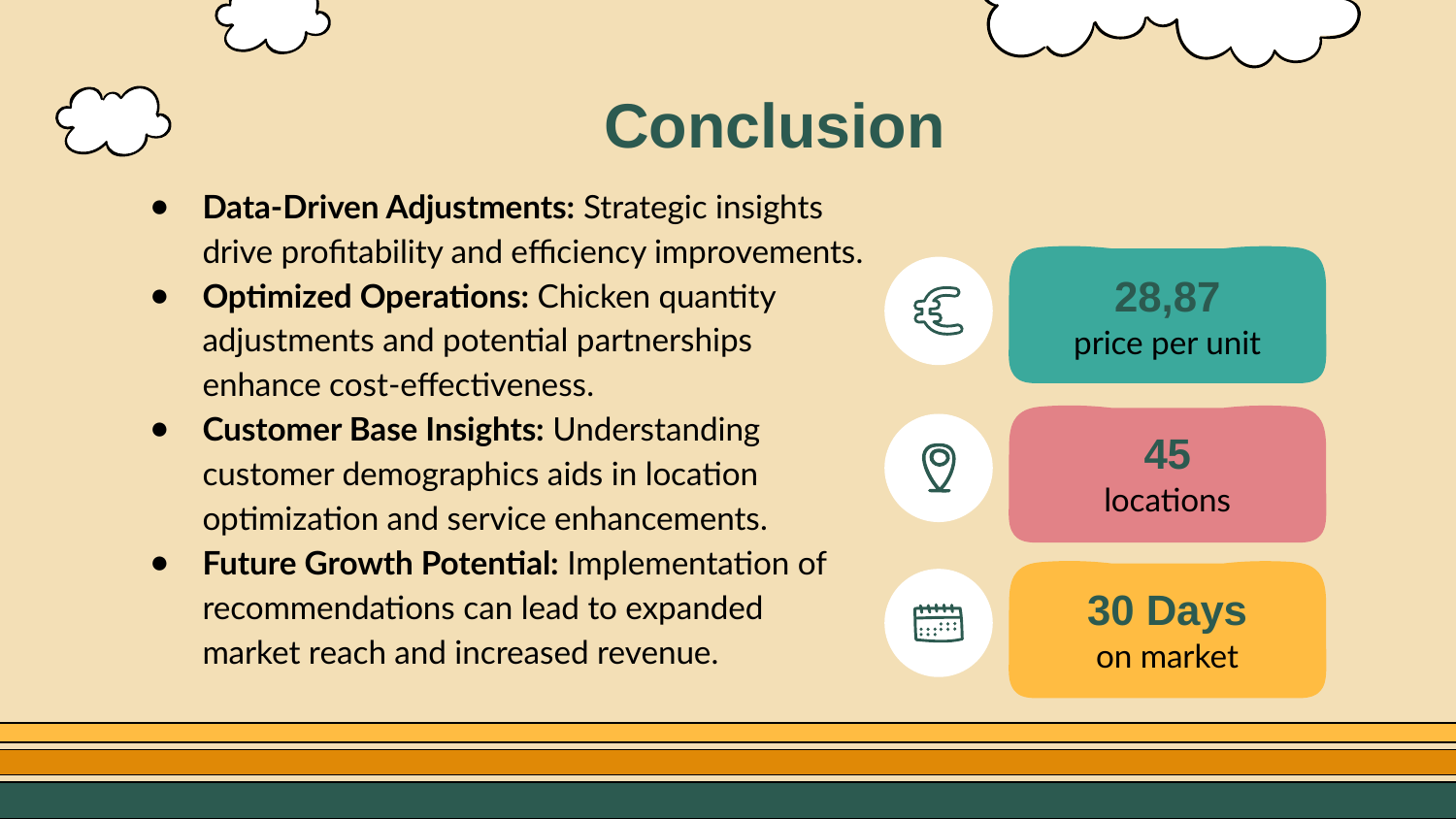

# Conclusion

Data-Driven Adjustments: Strategic insights drive profitability and efficiency improvements.
Optimized Operations: Chicken quantity adjustments and potential partnerships enhance cost-effectiveness.
Customer Base Insights: Understanding customer demographics aids in location optimization and service enhancements.
Future Growth Potential: Implementation of recommendations can lead to expanded market reach and increased revenue.

28,87
price per unit

45
locations

30 Days
on market